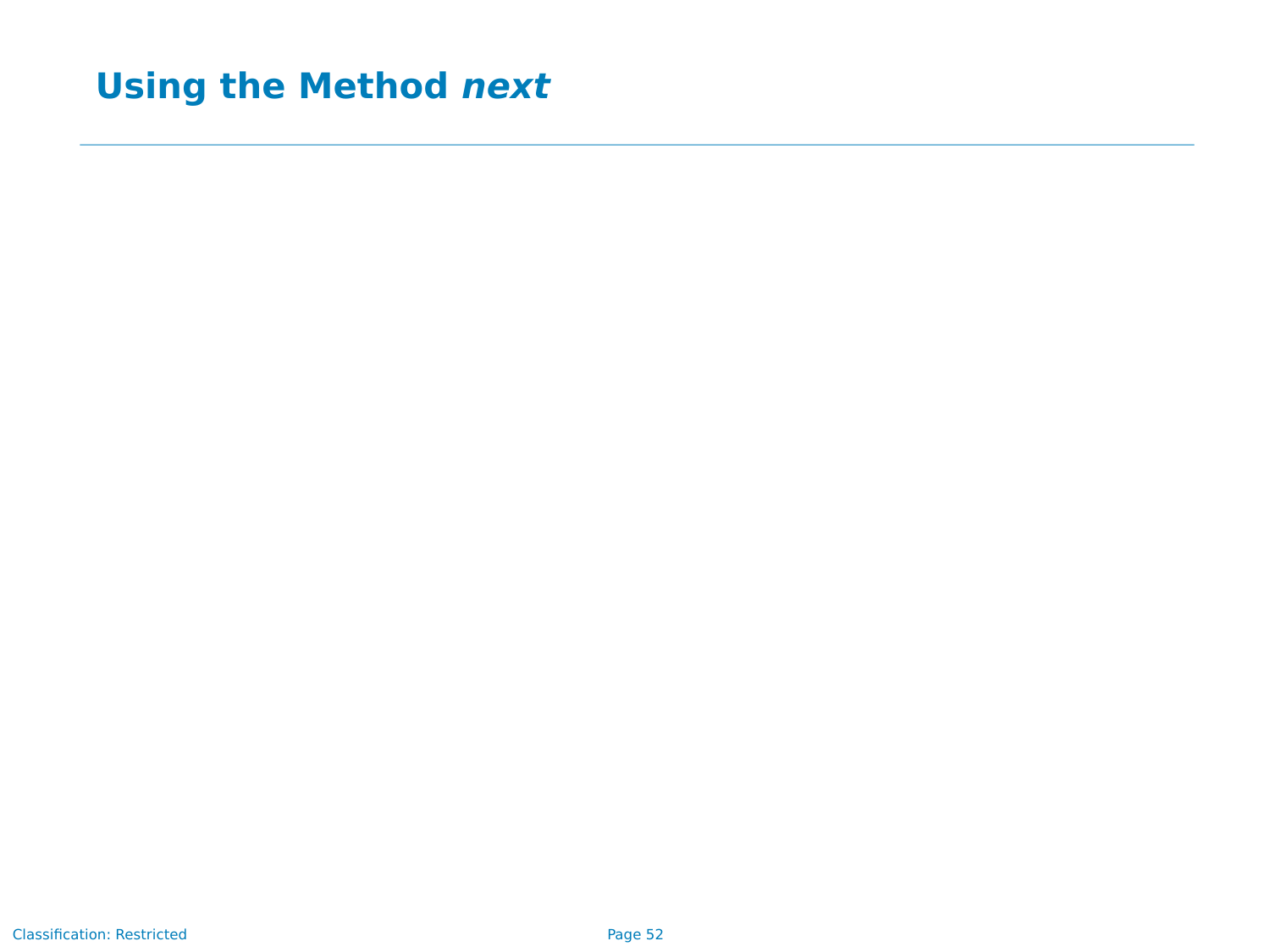

# Using the Method next
The variable rs , which is an instance of ResultSet , contains the selected rows. In order to access the names and prices, we will go to each row and retrieve the values according to their types. The method  next  moves what is called a cursor to the next row and makes that row (called the current row) the one upon which we can operate. Since the cursor is initially positioned just above the first row of a ResultSet object, the first call to the method next moves the cursor to the first row and makes it the current row. Successive invocations of the method next move the cursor down one row at a time from top to bottom.  The JDBC 2.0 API allows backward movement of the cursor  to specific positions and to positions relative to the current row in addition to moving the cursor forward.